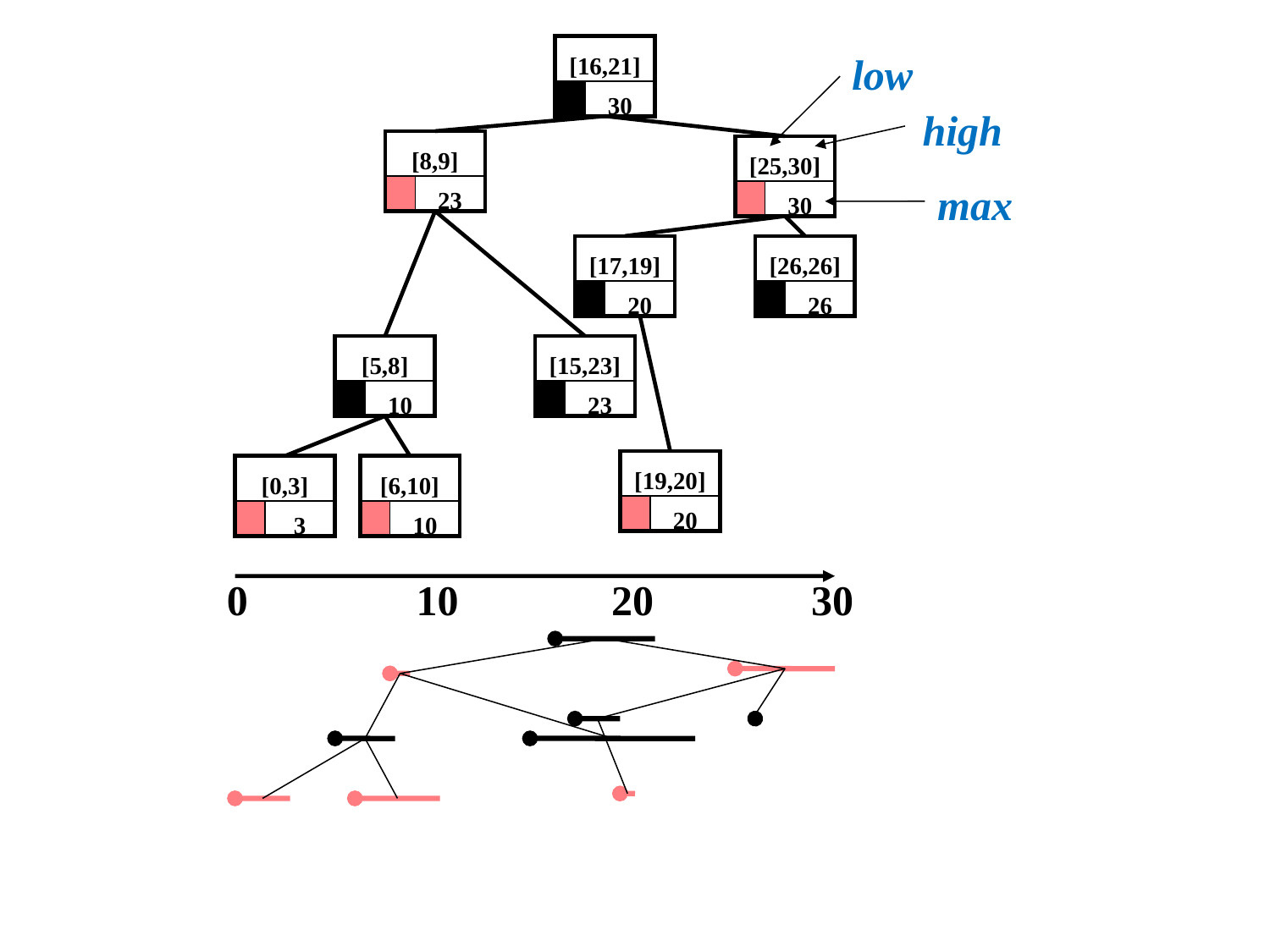

[16,21]

30

low

high

[8,9]

23

[25,30]

30

max

[17,19]

20

[26,26]

26

[5,8]

10

[15,23]

23

[19,20]

20

[0,3]

3

[6,10]

10

0
10
20
30